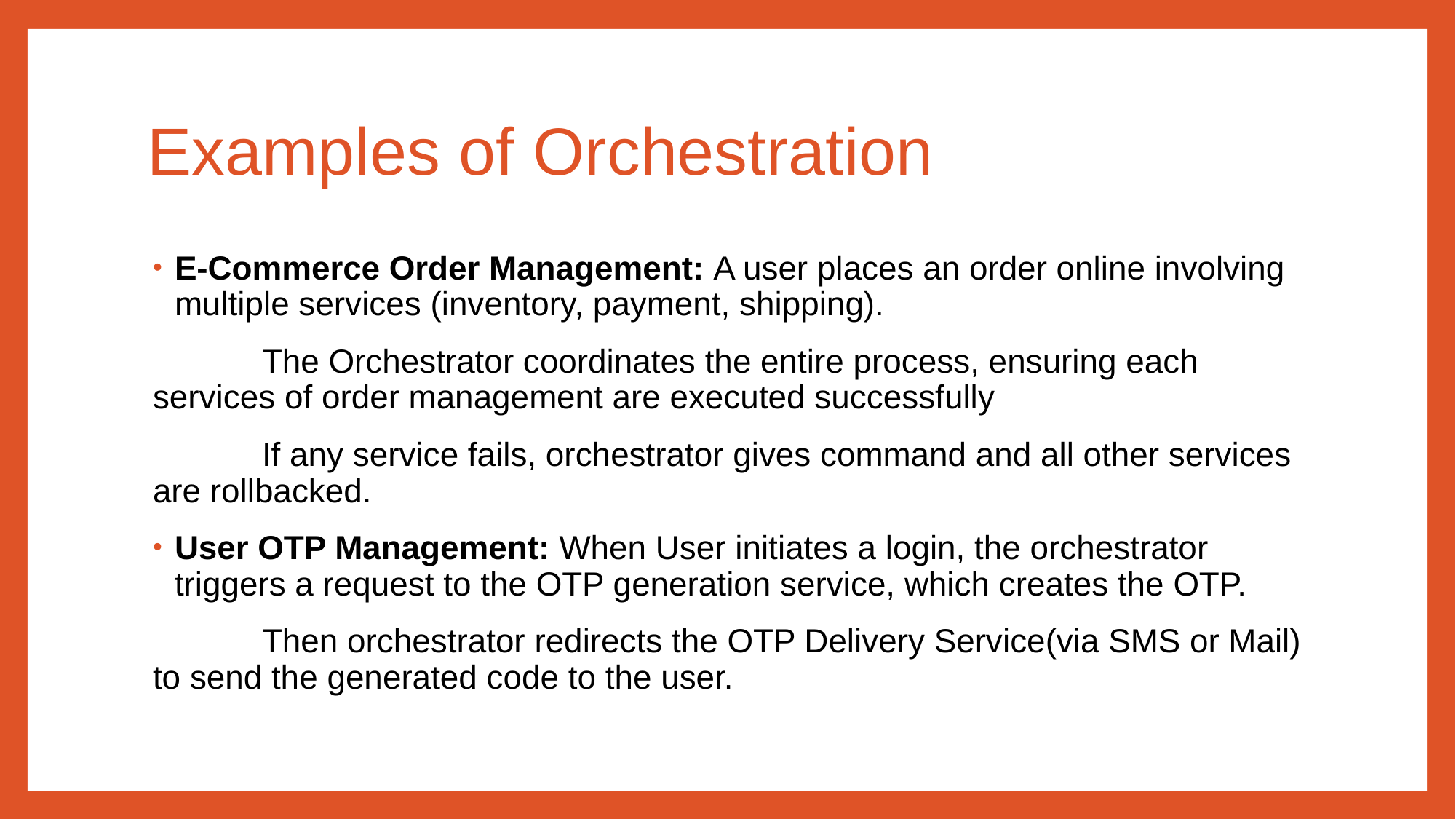

# Examples of Orchestration
E-Commerce Order Management: A user places an order online involving multiple services (inventory, payment, shipping).
	The Orchestrator coordinates the entire process, ensuring each services of order management are executed successfully
	If any service fails, orchestrator gives command and all other services are rollbacked.
User OTP Management: When User initiates a login, the orchestrator triggers a request to the OTP generation service, which creates the OTP.
	Then orchestrator redirects the OTP Delivery Service(via SMS or Mail) to send the generated code to the user.